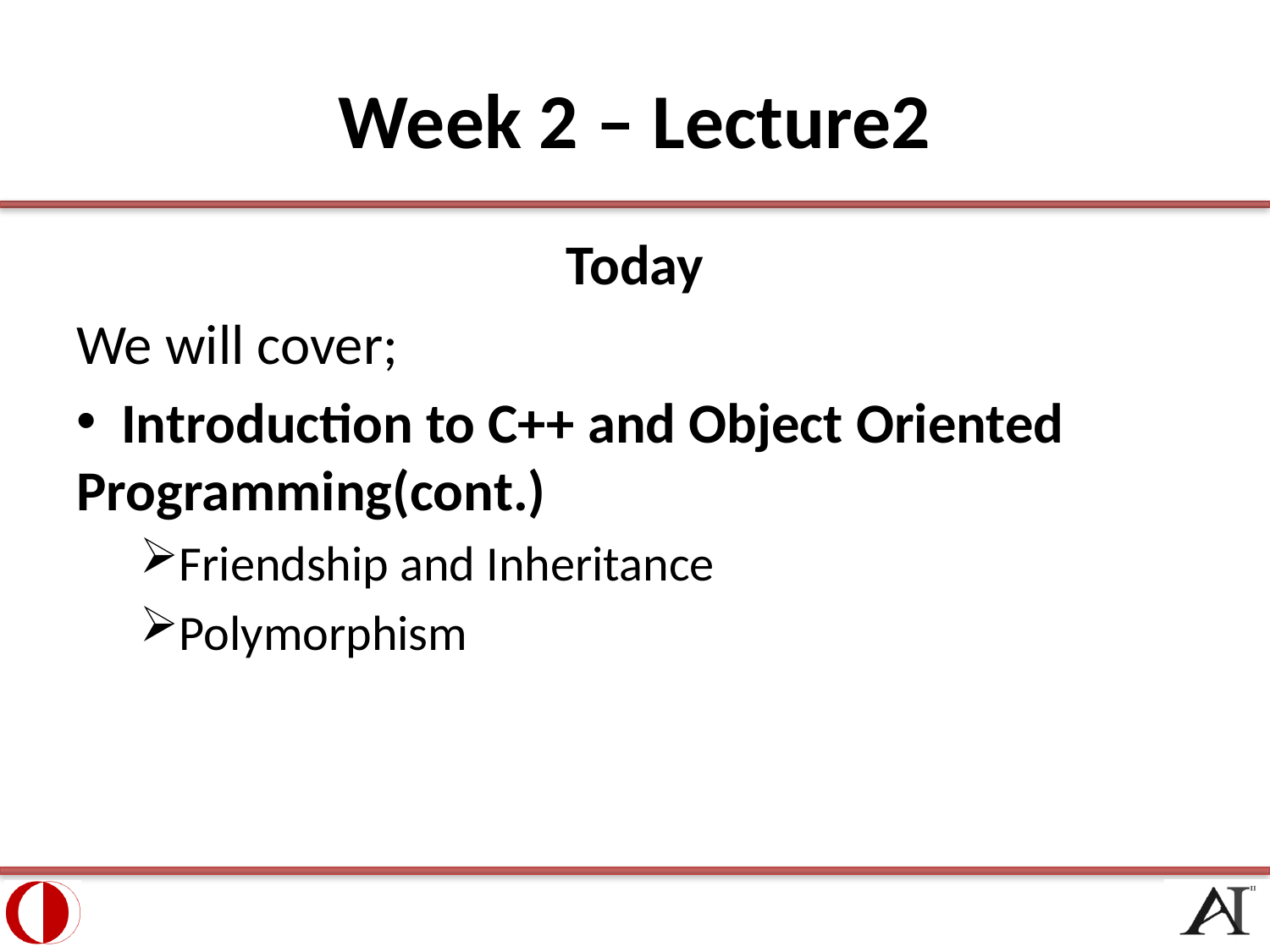

# Week 2 – Lecture2
Today
We will cover;
  Introduction to C++ and Object Oriented Programming(cont.)
Friendship and Inheritance
Polymorphism
2